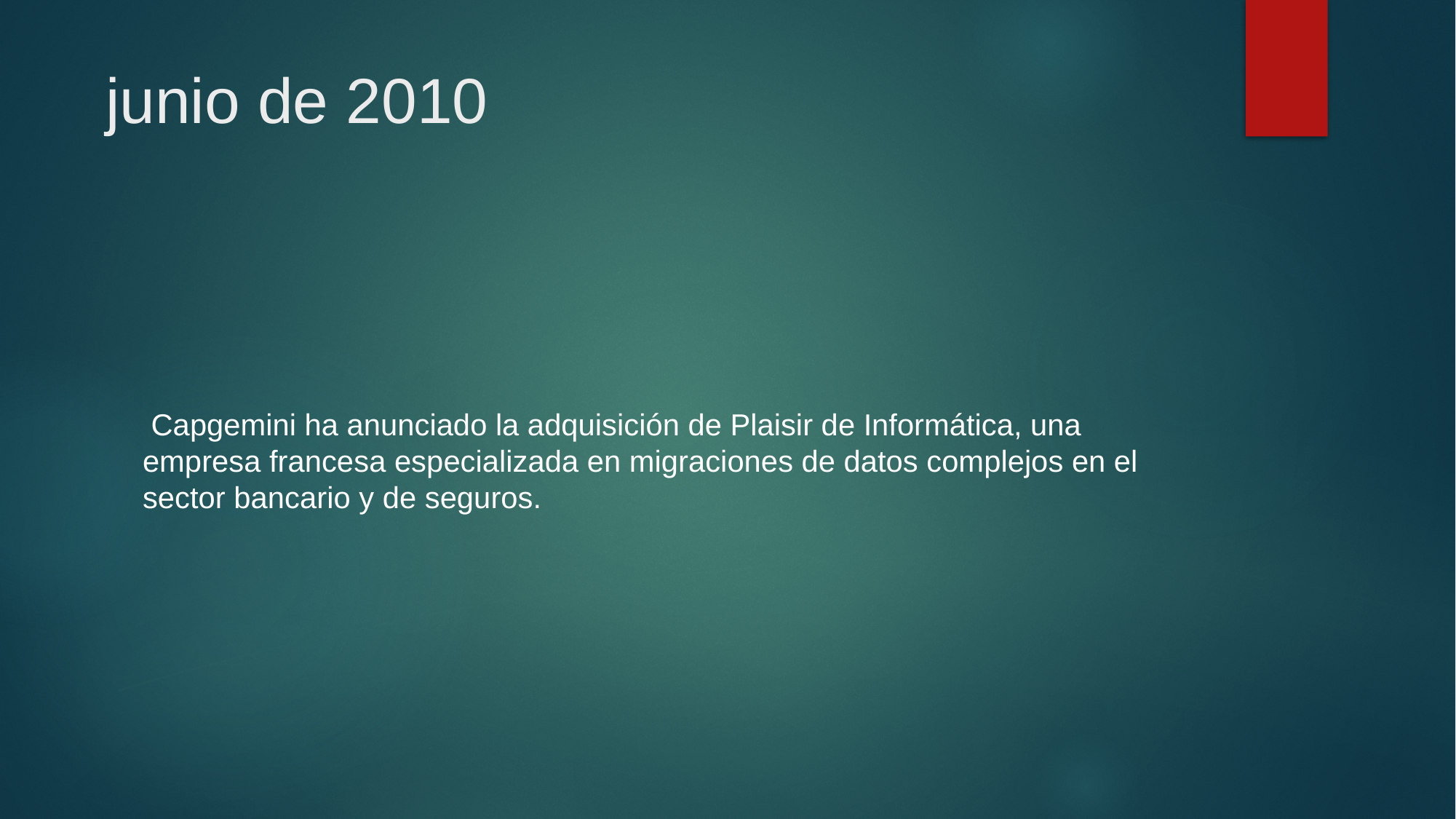

# junio de 2010

 Capgemini ha anunciado la adquisición de Plaisir de Informática, una empresa francesa especializada en migraciones de datos complejos en el sector bancario y de seguros.